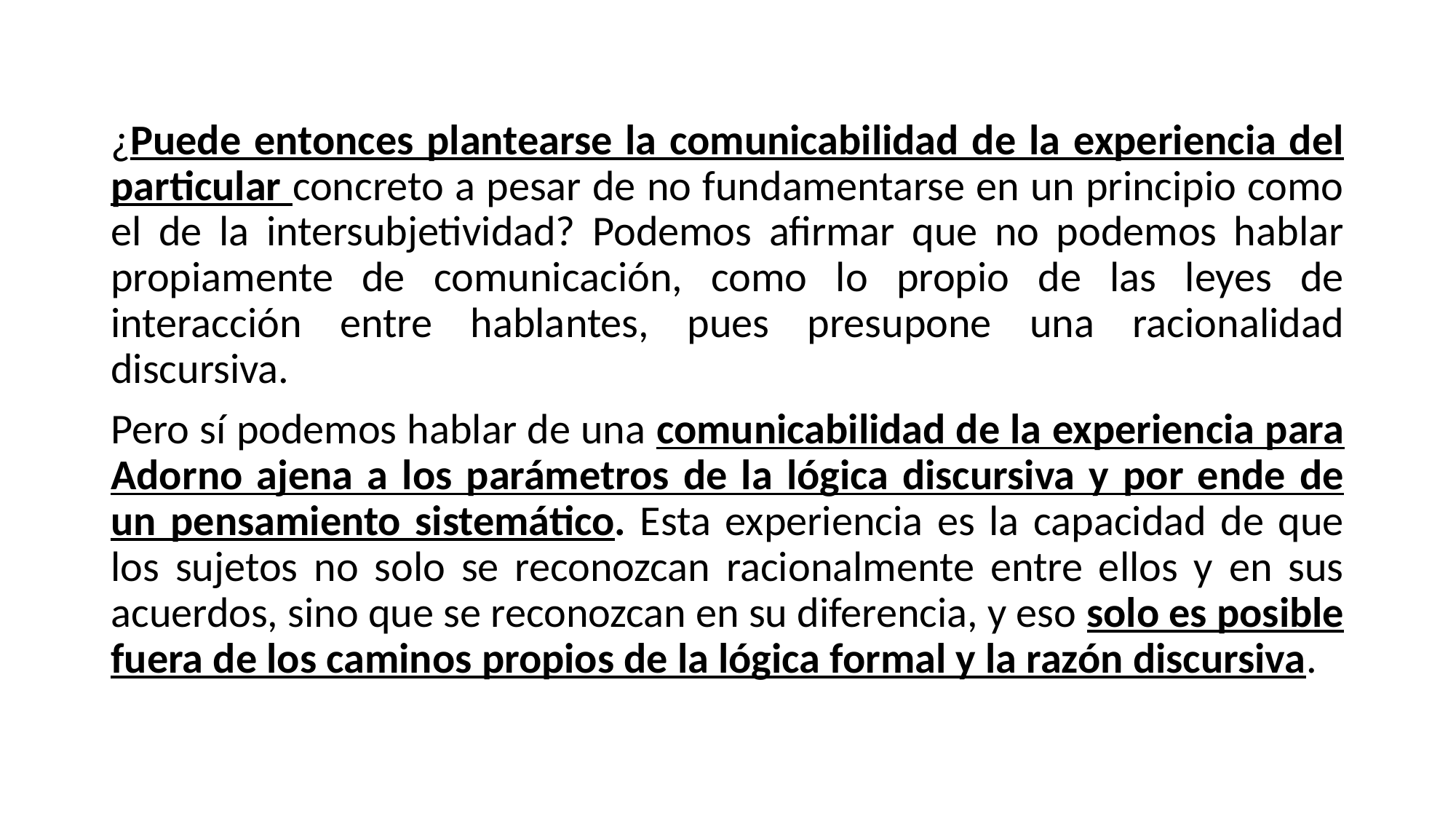

¿Puede entonces plantearse la comunicabilidad de la experiencia del particular concreto a pesar de no fundamentarse en un principio como el de la intersubjetividad? Podemos afirmar que no podemos hablar propiamente de comunicación, como lo propio de las leyes de interacción entre hablantes, pues presupone una racionalidad discursiva.
Pero sí podemos hablar de una comunicabilidad de la experiencia para Adorno ajena a los parámetros de la lógica discursiva y por ende de un pensamiento sistemático. Esta experiencia es la capacidad de que los sujetos no solo se reconozcan racionalmente entre ellos y en sus acuerdos, sino que se reconozcan en su diferencia, y eso solo es posible fuera de los caminos propios de la lógica formal y la razón discursiva.